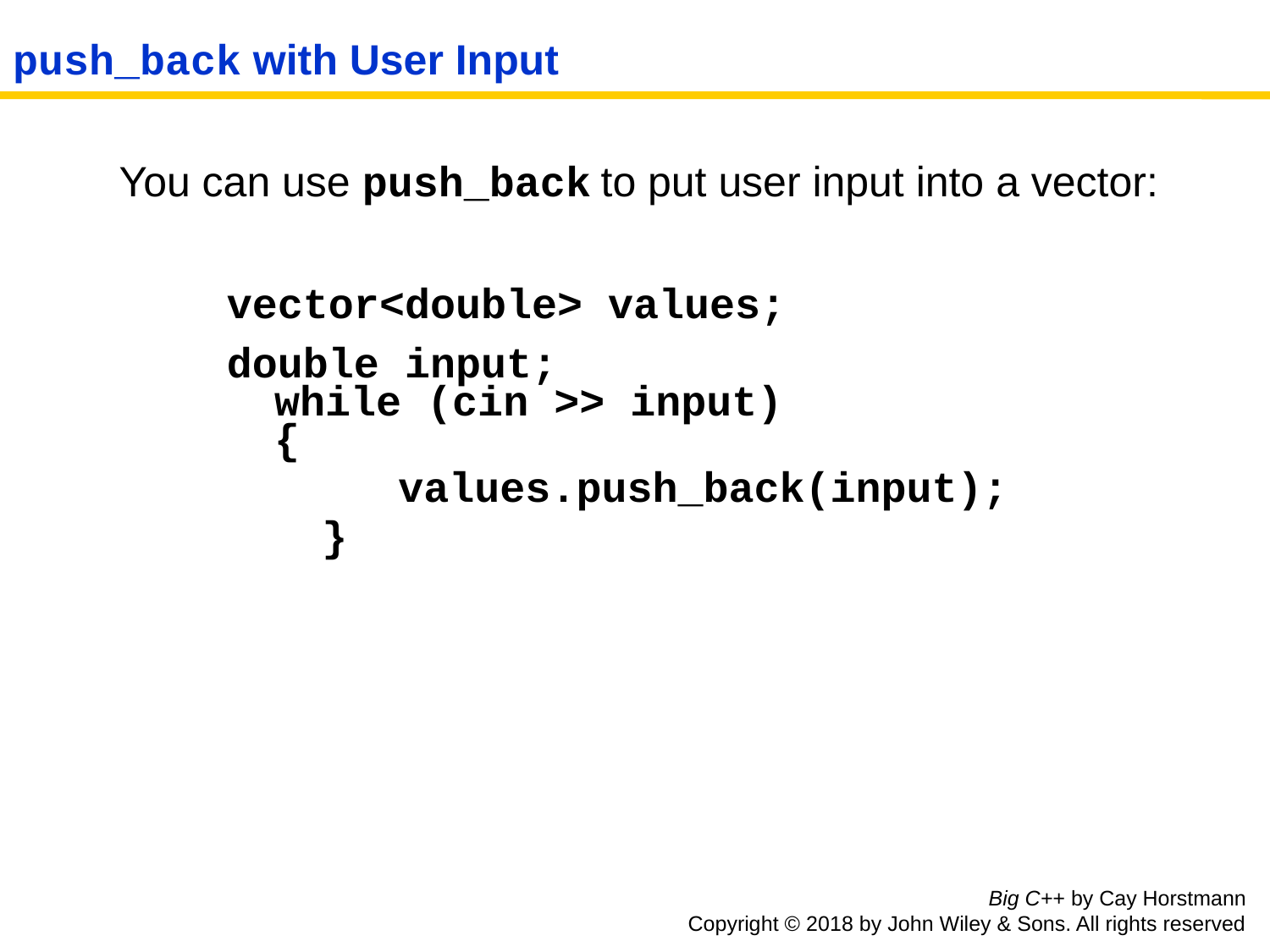

# push_back with User Input

You can use push_back to put user input into a vector:

vector<double> values;
double input;
while (cin >> input)
{
			   values.push_back(input);
			}

Big C++ by Cay Horstmann
Copyright © 2018 by John Wiley & Sons. All rights reserved